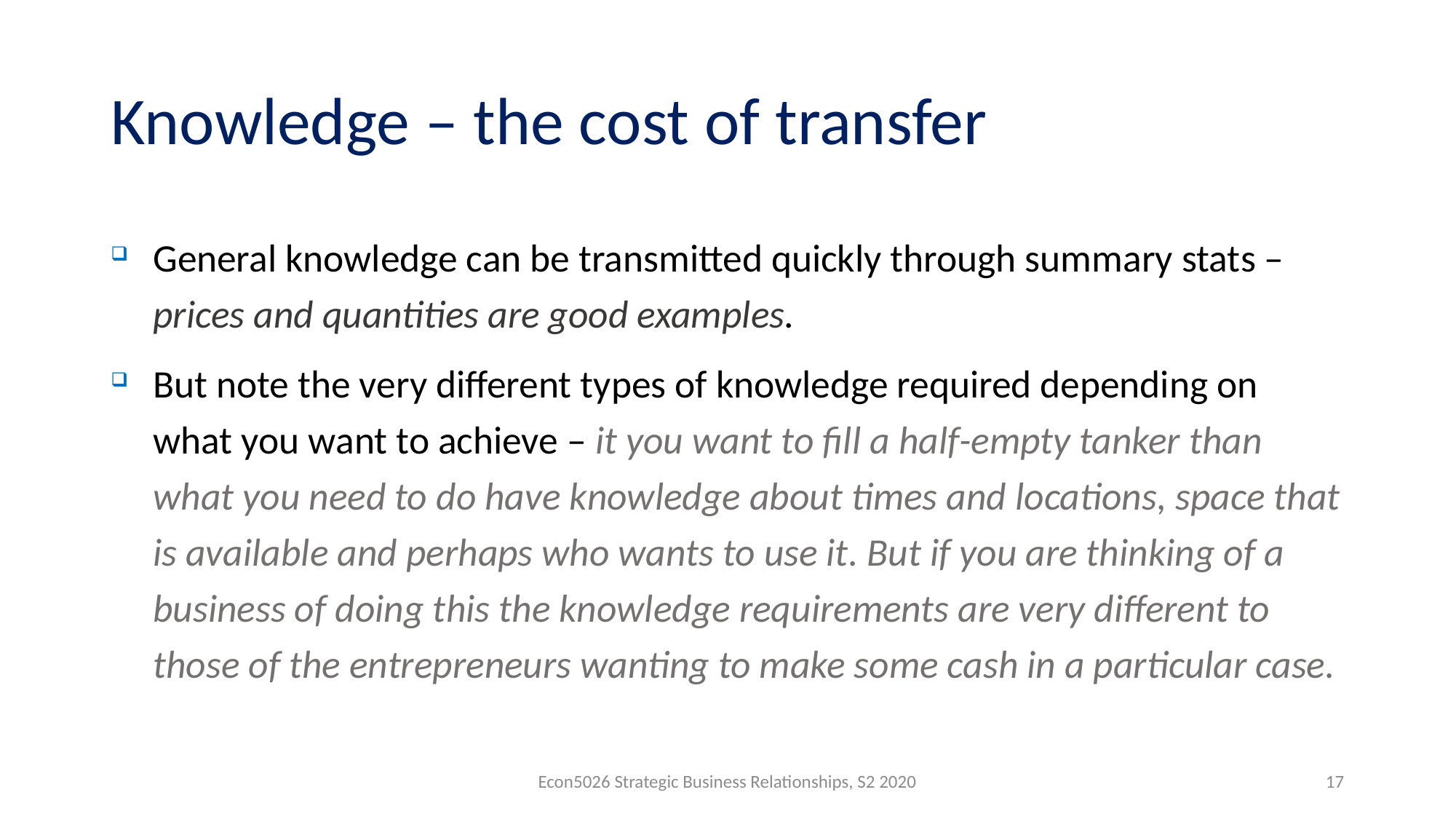

# Knowledge – the cost of transfer
General knowledge can be transmitted quickly through summary stats – prices and quantities are good examples.
But note the very different types of knowledge required depending on what you want to achieve – it you want to fill a half-empty tanker than what you need to do have knowledge about times and locations, space that is available and perhaps who wants to use it. But if you are thinking of a business of doing this the knowledge requirements are very different to those of the entrepreneurs wanting to make some cash in a particular case.

Econ5026 Strategic Business Relationships, S2 2020
17